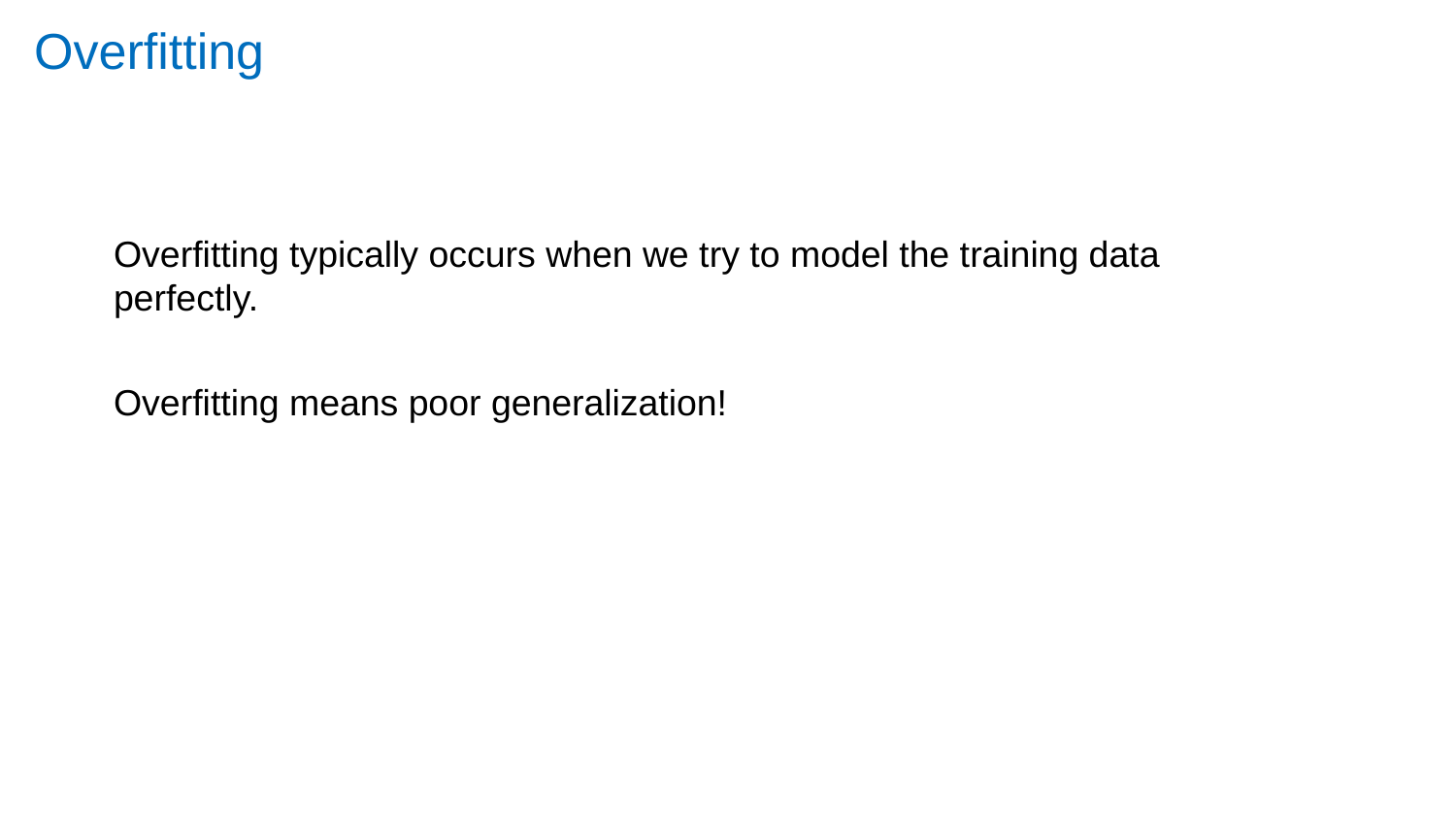

Overfitting
Overfitting typically occurs when we try to model the training data  perfectly.

Overfitting means poor generalization!